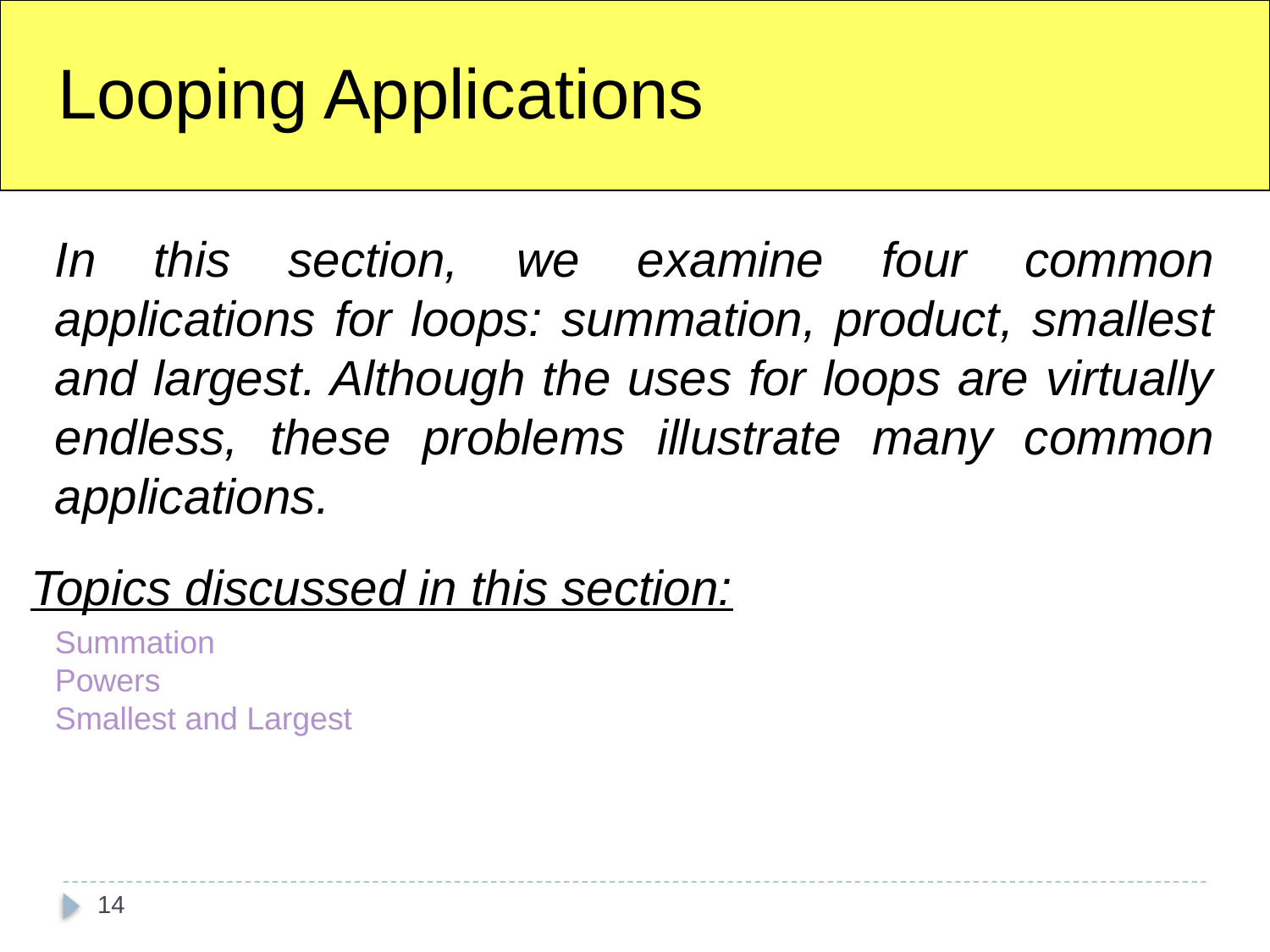

Looping Applications
In this section, we examine four common applications for loops: summation, product, smallest and largest. Although the uses for loops are virtually endless, these problems illustrate many common applications.
Topics discussed in this section:
Summation
Powers
Smallest and Largest
14